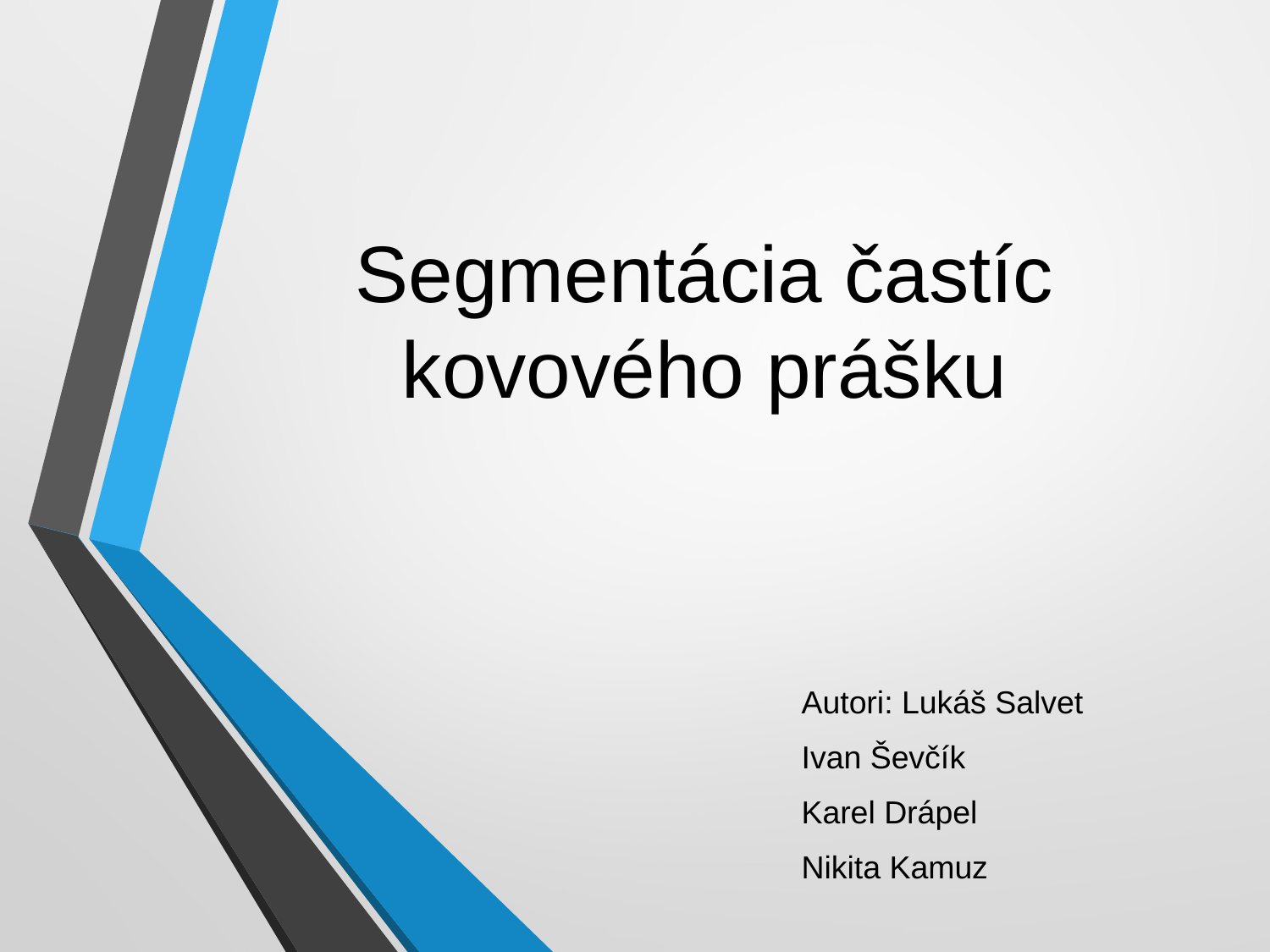

# Segmentácia častíc kovového prášku
Autori: Lukáš Salvet
Ivan Ševčík
Karel Drápel
Nikita Kamuz